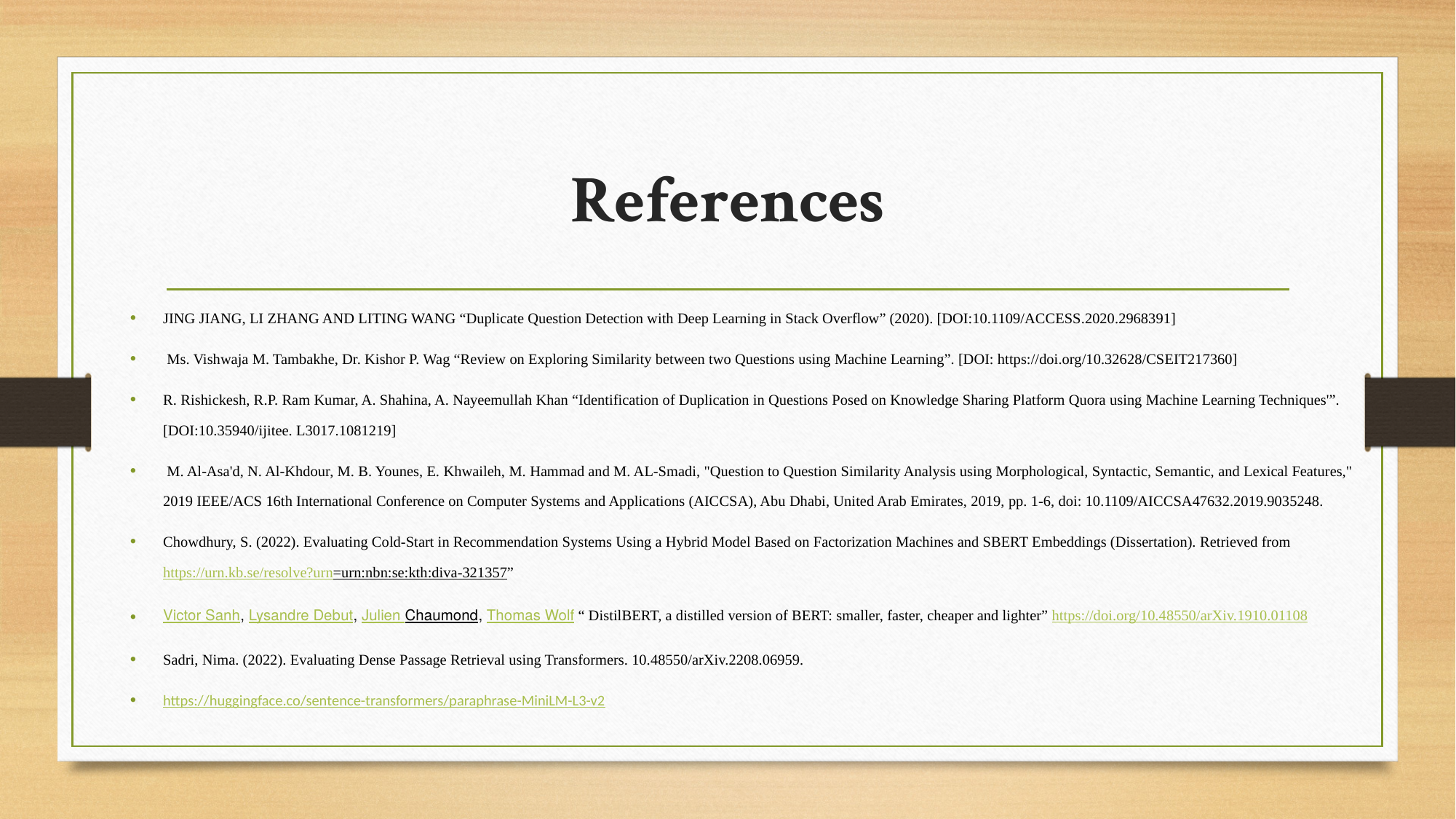

# References
JING JIANG, LI ZHANG AND LITING WANG “Duplicate Question Detection with Deep Learning in Stack Overflow” (2020). [DOI:10.1109/ACCESS.2020.2968391]
 Ms. Vishwaja M. Tambakhe, Dr. Kishor P. Wag “Review on Exploring Similarity between two Questions using Machine Learning”. [DOI: https://doi.org/10.32628/CSEIT217360]
R. Rishickesh, R.P. Ram Kumar, A. Shahina, A. Nayeemullah Khan “Identification of Duplication in Questions Posed on Knowledge Sharing Platform Quora using Machine Learning Techniques'”. [DOI:10.35940/ijitee. L3017.1081219]
 M. Al-Asa'd, N. Al-Khdour, M. B. Younes, E. Khwaileh, M. Hammad and M. AL-Smadi, "Question to Question Similarity Analysis using Morphological, Syntactic, Semantic, and Lexical Features," 2019 IEEE/ACS 16th International Conference on Computer Systems and Applications (AICCSA), Abu Dhabi, United Arab Emirates, 2019, pp. 1-6, doi: 10.1109/AICCSA47632.2019.9035248.
Chowdhury, S. (2022). Evaluating Cold-Start in Recommendation Systems Using a Hybrid Model Based on Factorization Machines and SBERT Embeddings (Dissertation). Retrieved from https://urn.kb.se/resolve?urn=urn:nbn:se:kth:diva-321357”
Victor Sanh, Lysandre Debut, Julien Chaumond, Thomas Wolf “ DistilBERT, a distilled version of BERT: smaller, faster, cheaper and lighter” https://doi.org/10.48550/arXiv.1910.01108
Sadri, Nima. (2022). Evaluating Dense Passage Retrieval using Transformers. 10.48550/arXiv.2208.06959.
https://huggingface.co/sentence-transformers/paraphrase-MiniLM-L3-v2